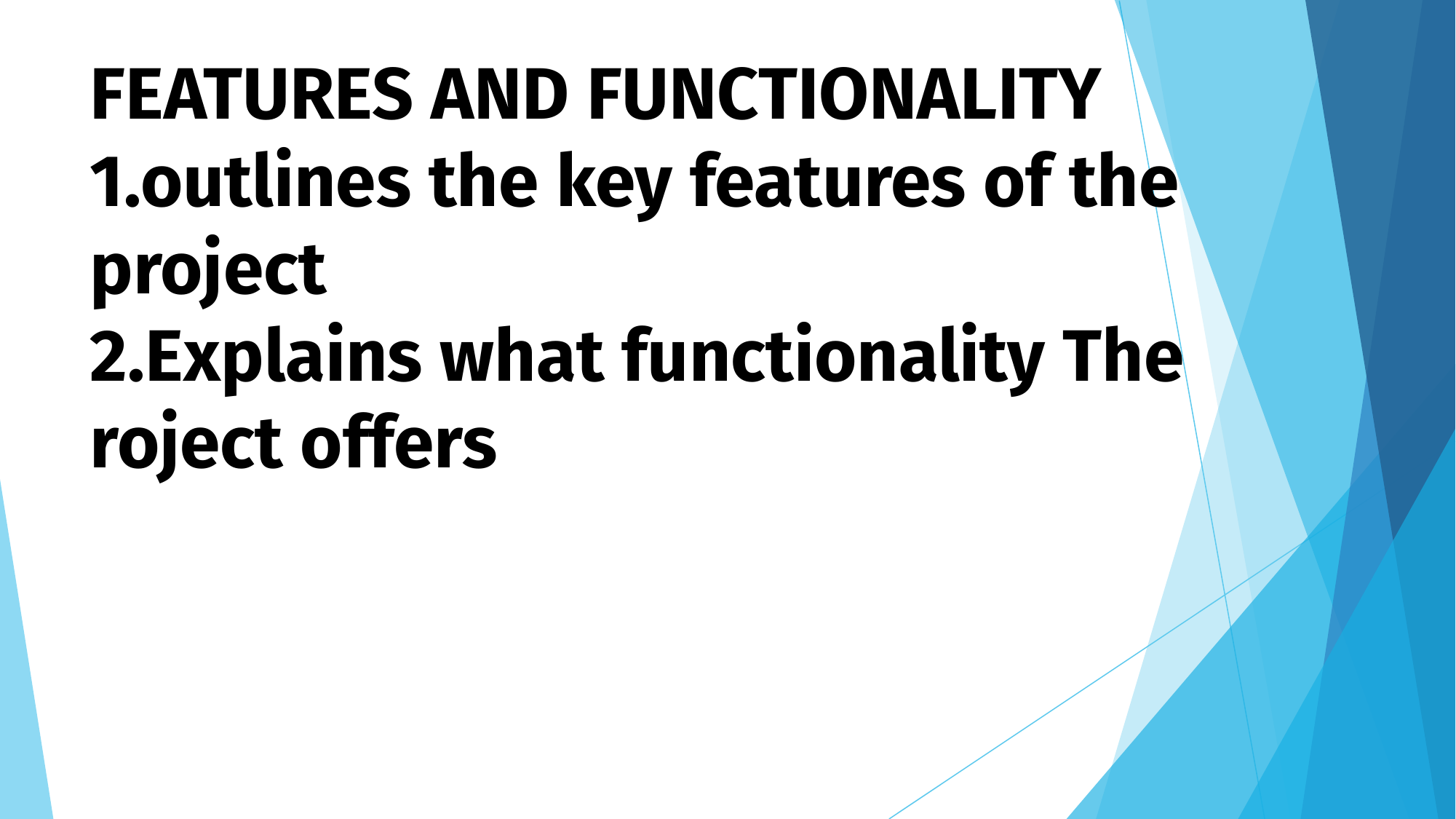

# FEATURES AND FUNCTIONALITY 1.outlines the key features of the project 2.Explains what functionality The roject offers